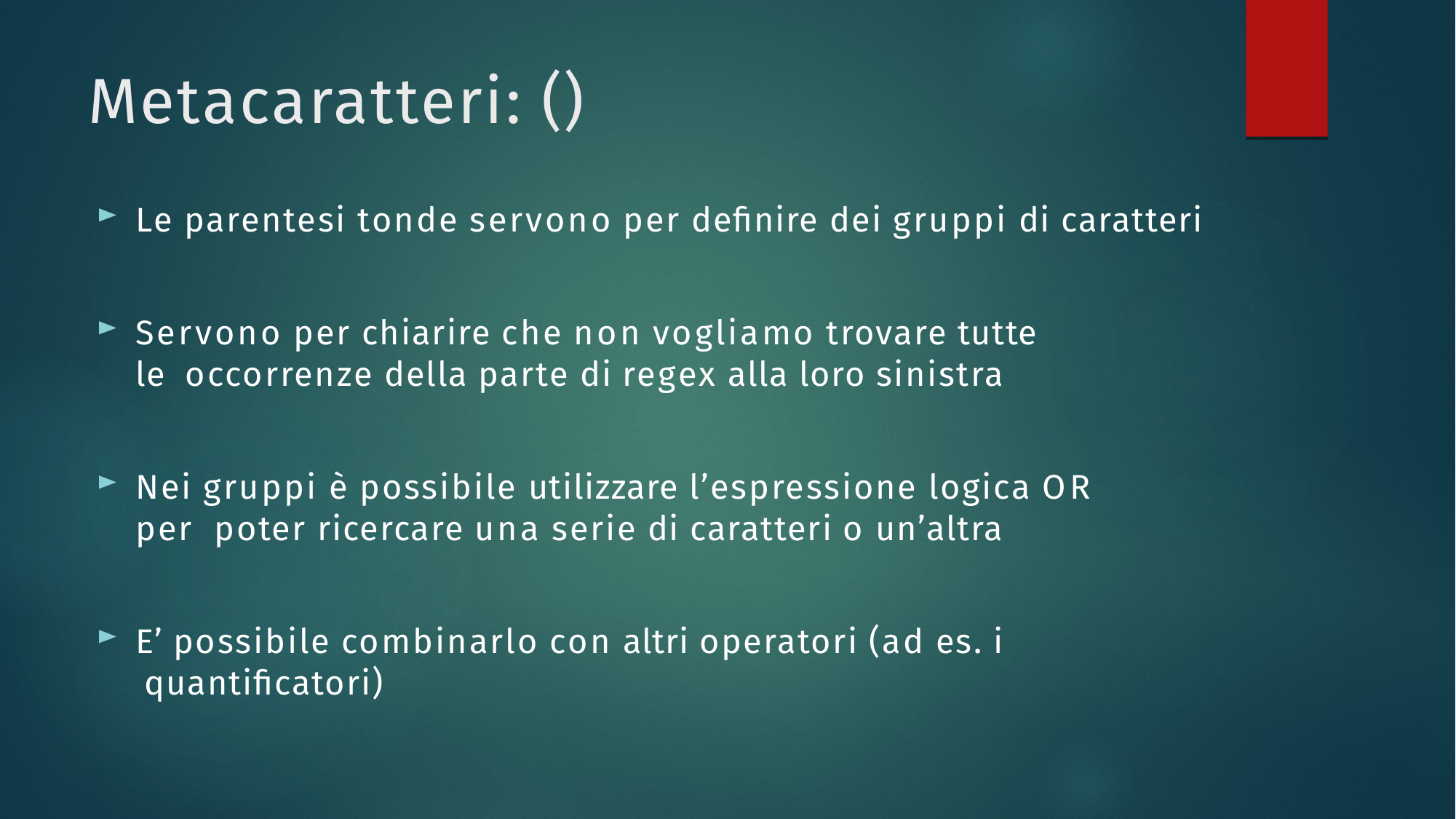

# Metacaratteri: ()
Le parentesi tonde servono per definire dei gruppi di caratteri

Servono per chiarire che non vogliamo trovare tutte le  occorrenze della parte di regex alla loro sinistra

Nei gruppi è possibile utilizzare l’espressione logica OR per  poter ricercare una serie di caratteri o un’altra

E’ possibile combinarlo con altri operatori (ad es. i  quantificatori)